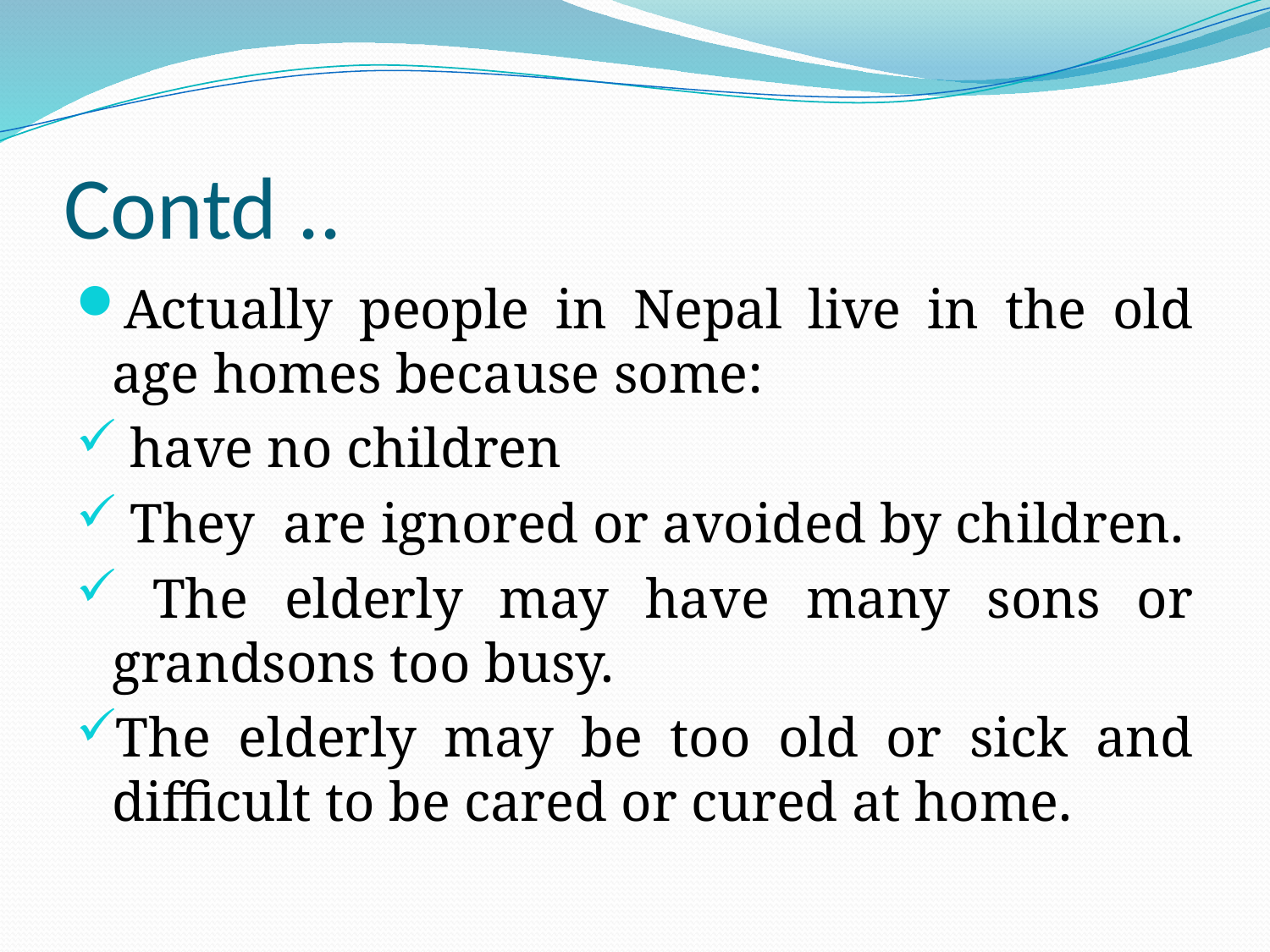

# Contd ..
Actually people in Nepal live in the old age homes because some:
 have no children
 They  are ignored or avoided by children.
 The elderly may have many sons or grandsons too busy.
The elderly may be too old or sick and difficult to be cared or cured at home.